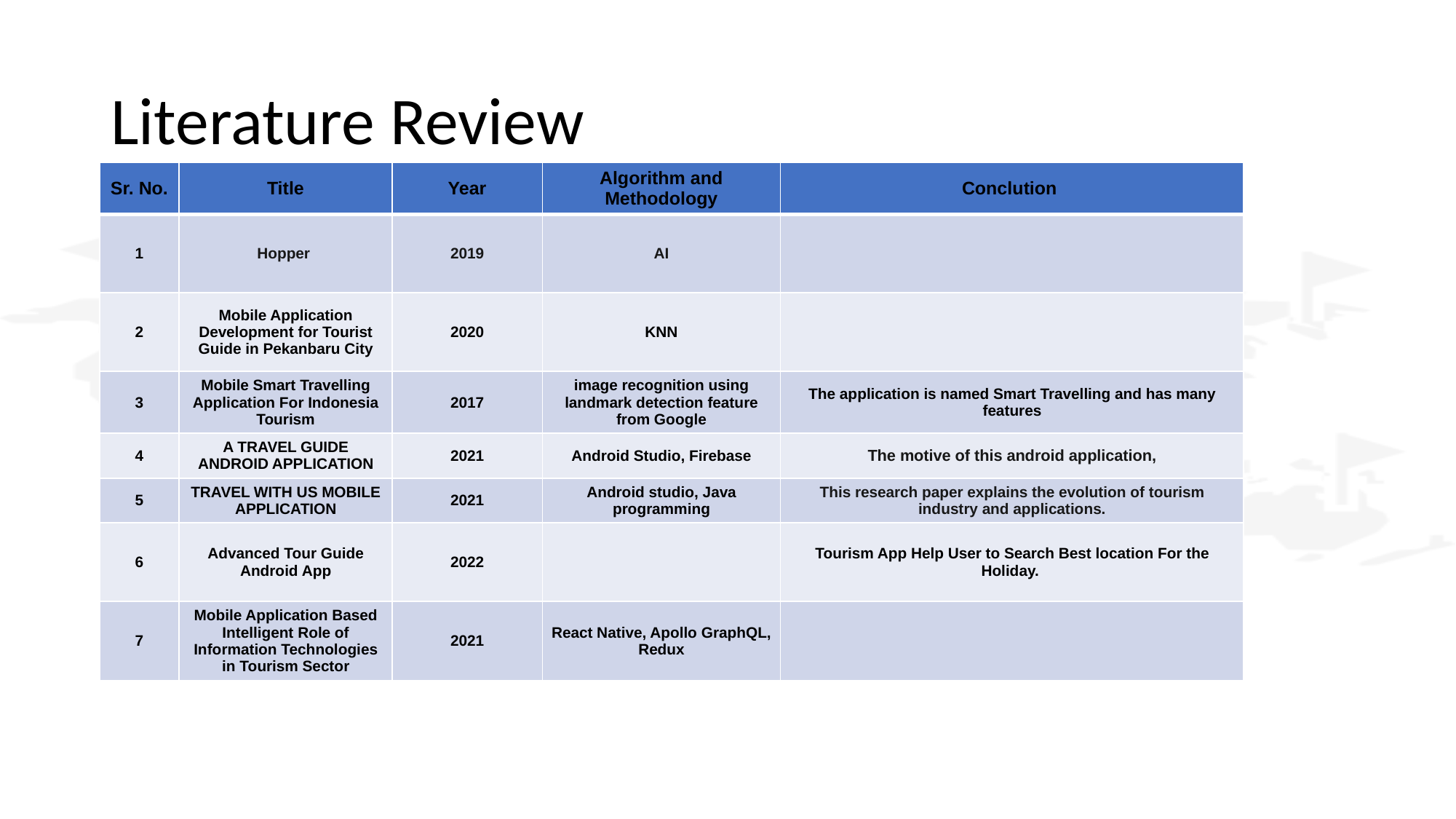

# Literature Review
| Sr. No. | Title | Year | Algorithm and Methodology | Conclution |
| --- | --- | --- | --- | --- |
| 1 | Hopper | 2019 | AI |  |
| 2 | Mobile Application Development for Tourist Guide in Pekanbaru City | 2020 | KNN |  |
| 3 | Mobile Smart Travelling Application For Indonesia Tourism | 2017 | image recognition using landmark detection feature from Google | The application is named Smart Travelling and has many features |
| 4 | A TRAVEL GUIDE ANDROID APPLICATION | 2021 | Android Studio, Firebase | The motive of this android application, |
| 5 | TRAVEL WITH US MOBILE APPLICATION | 2021 | Android studio, Java programming | This research paper explains the evolution of tourism industry and applications. |
| 6 | Advanced Tour Guide Android App | 2022 |  | Tourism App Help User to Search Best location For the Holiday. |
| 7 | Mobile Application Based Intelligent Role of Information Technologies in Tourism Sector | 2021 | React Native, Apollo GraphQL, Redux |  |